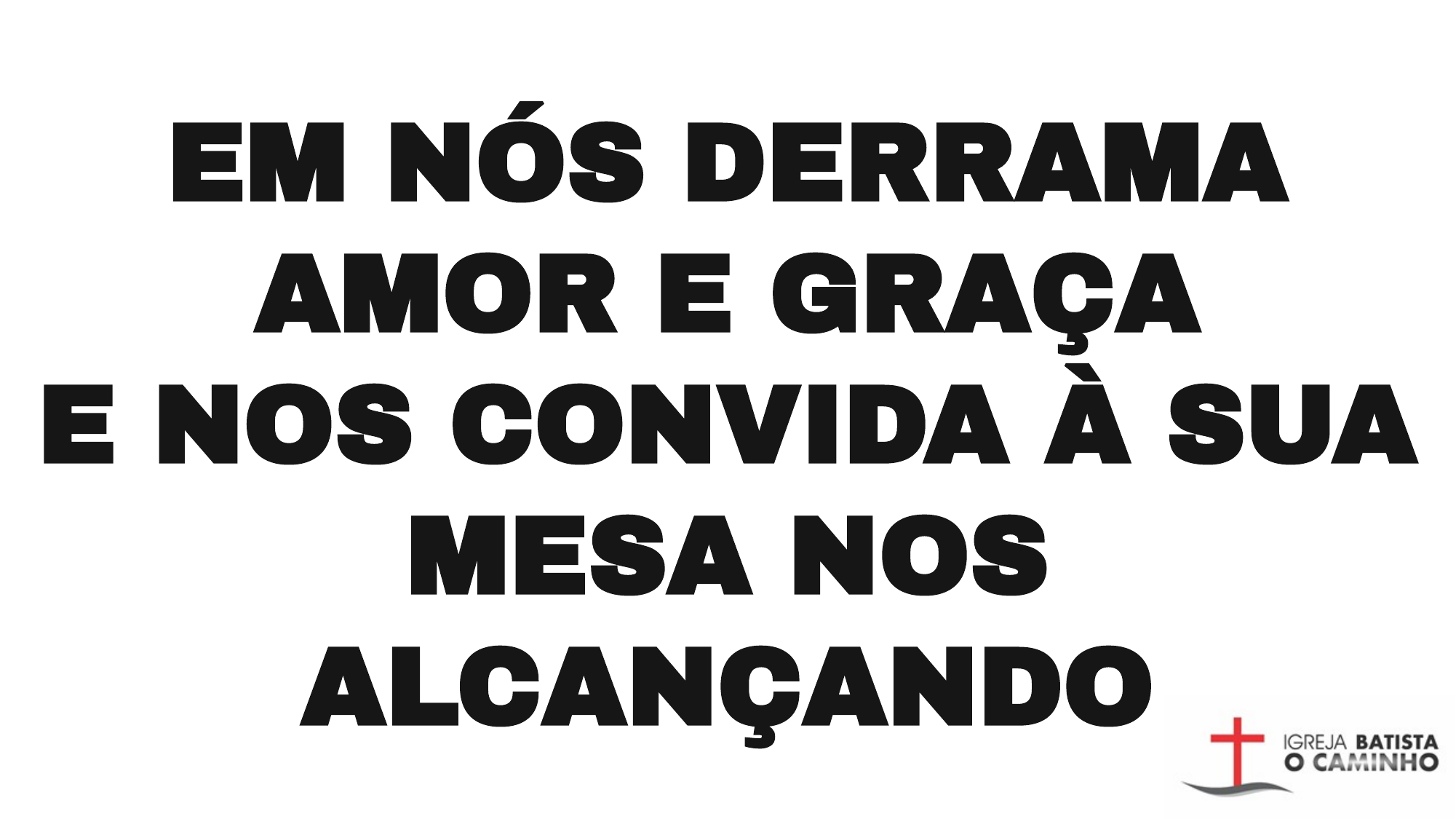

# EM NÓS DERRAMA AMOR E GRAÇA E NOS CONVIDA À SUA MESA NOS ALCANÇANDO